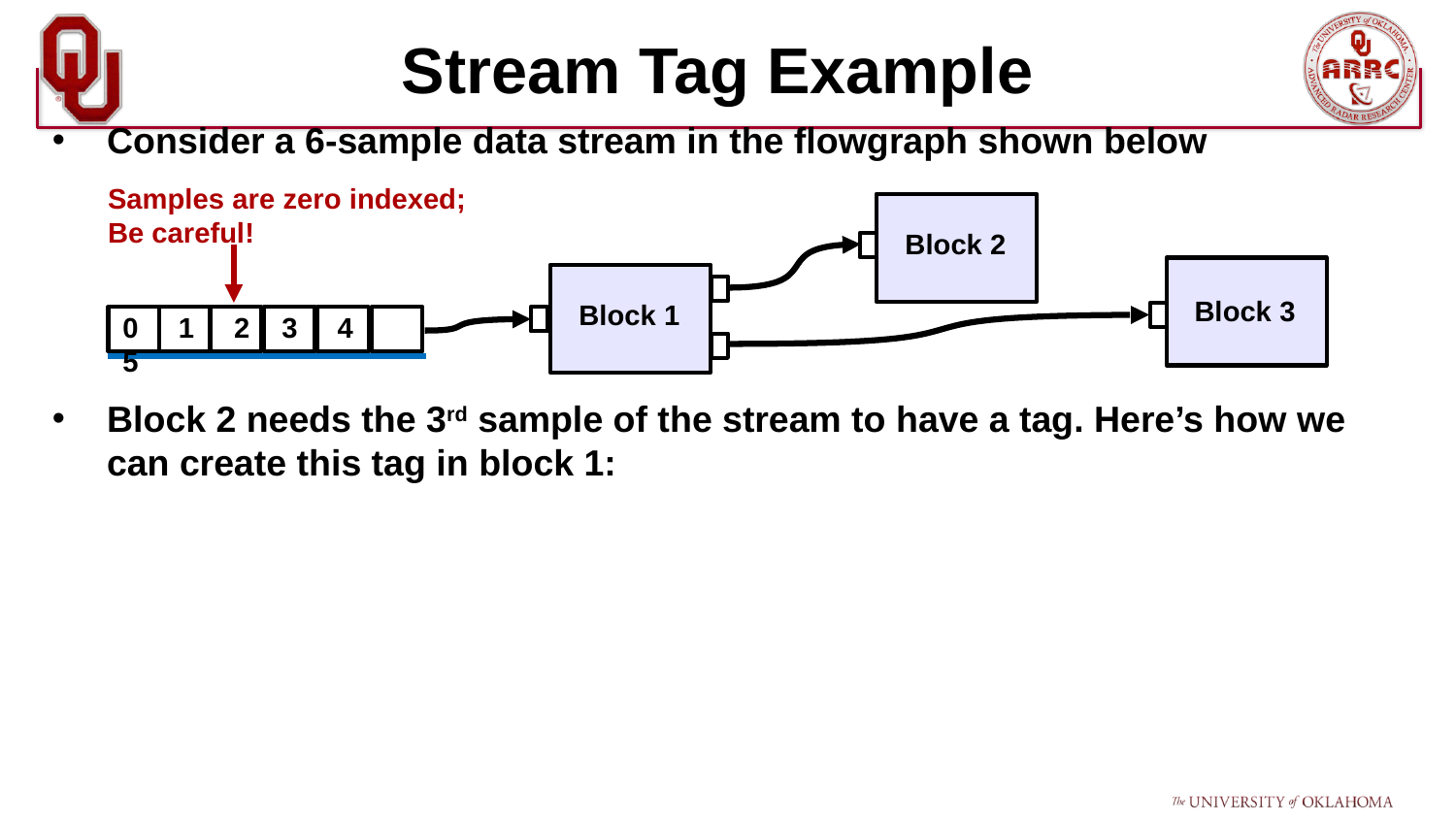

# Stream Tag Example
Consider a 6-sample data stream in the flowgraph shown below

Block 2 needs the 3rd sample of the stream to have a tag. Here’s how we can create this tag in block 1:

Samples are zero indexed;
Be careful!

Block 2

Block 3
Block 1
0     1     2    3     4     5